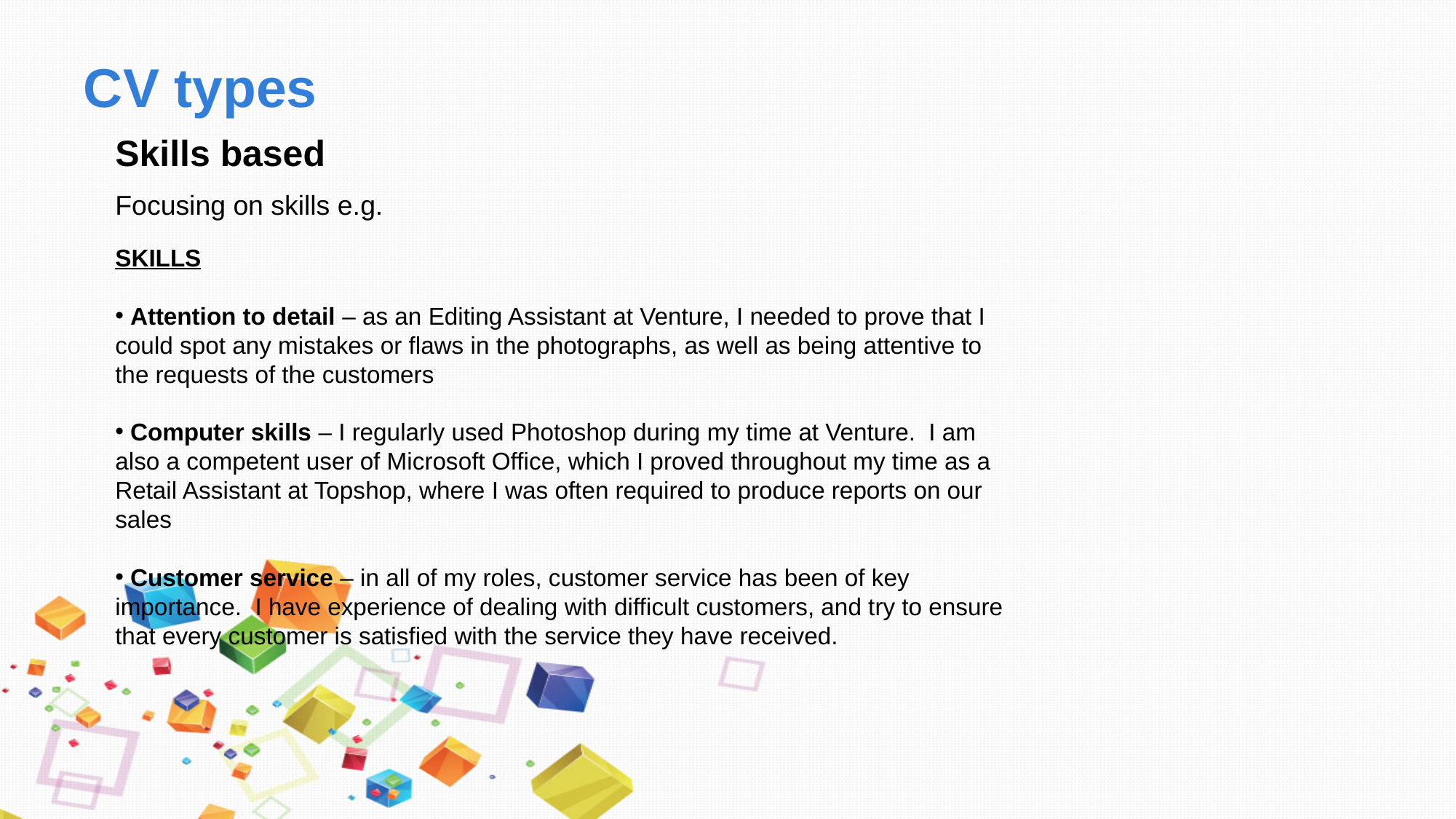

# CV types
Skills based

Focusing on skills e.g.

SKILLS

 Attention to detail – as an Editing Assistant at Venture, I needed to prove that I could spot any mistakes or flaws in the photographs, as well as being attentive to the requests of the customers

 Computer skills – I regularly used Photoshop during my time at Venture.  I am also a competent user of Microsoft Office, which I proved throughout my time as a Retail Assistant at Topshop, where I was often required to produce reports on our sales

 Customer service – in all of my roles, customer service has been of key importance.  I have experience of dealing with difficult customers, and try to ensure that every customer is satisfied with the service they have received.